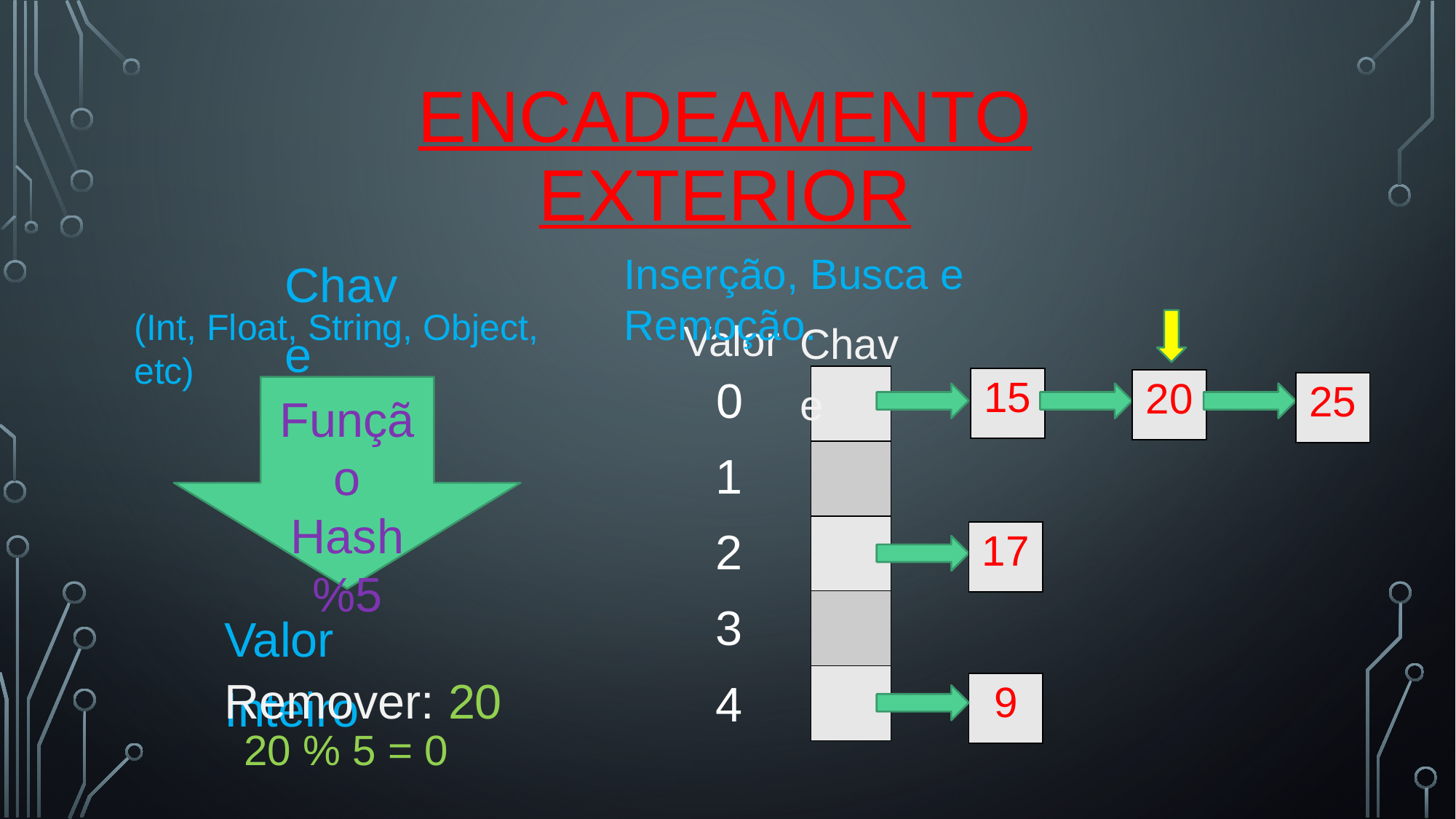

# Encadeamento Exterior
Chave
Inserção, Busca e Remoção.
Valor
(Int, Float, String, Object, etc)
Chave

0
|  |
| --- |
|  |
|  |
|  |
|  |
| 15 |
| --- |
| 20 |
| --- |
| 25 |
| --- |

Função Hash %5

1
2
| 17 |
| --- |

3
Valor Inteiro
Remover: 20
4
| 9 |
| --- |

20 % 5 = 0